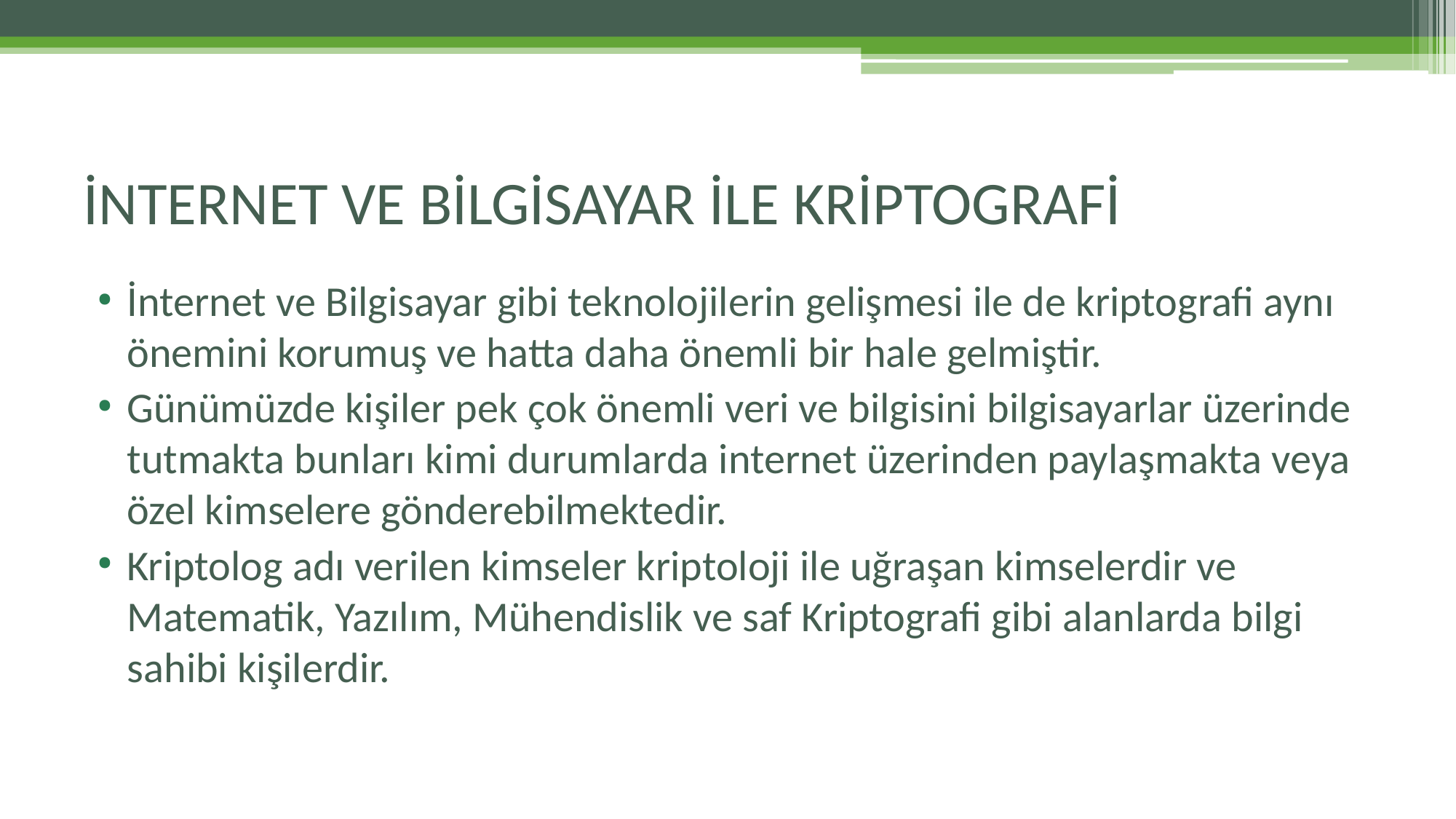

# İNTERNET VE BİLGİSAYAR İLE KRİPTOGRAFİ
İnternet ve Bilgisayar gibi teknolojilerin gelişmesi ile de kriptografi aynı önemini korumuş ve hatta daha önemli bir hale gelmiştir.
Günümüzde kişiler pek çok önemli veri ve bilgisini bilgisayarlar üzerinde tutmakta bunları kimi durumlarda internet üzerinden paylaşmakta veya özel kimselere gönderebilmektedir.
Kriptolog adı verilen kimseler kriptoloji ile uğraşan kimselerdir ve Matematik, Yazılım, Mühendislik ve saf Kriptografi gibi alanlarda bilgi sahibi kişilerdir.